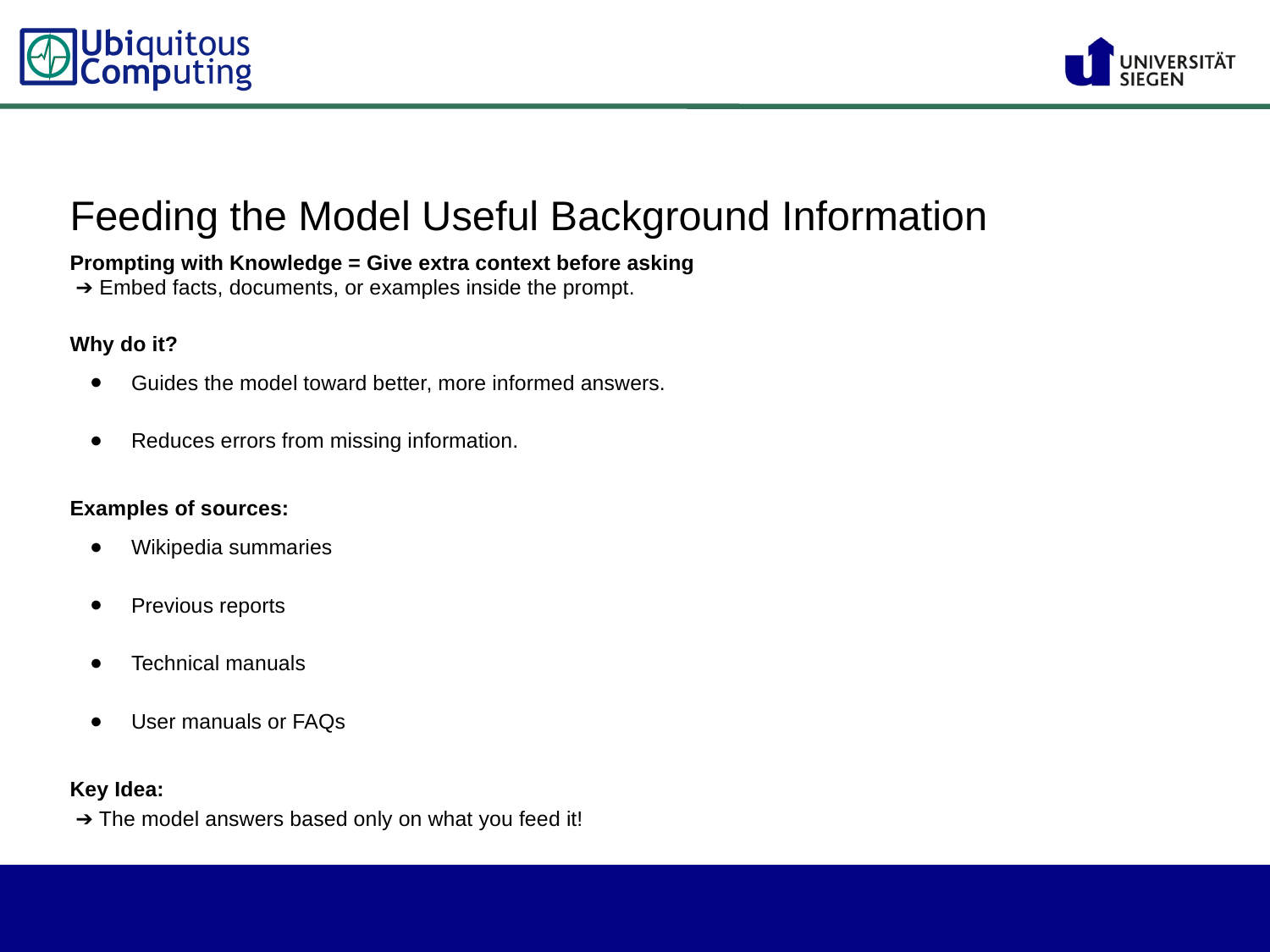

Feeding the Model Useful Background Information
Prompting with Knowledge = Give extra context before asking
 ➔ Embed facts, documents, or examples inside the prompt.
Why do it?
Guides the model toward better, more informed answers.
Reduces errors from missing information.
Examples of sources:
Wikipedia summaries
Previous reports
Technical manuals
User manuals or FAQs
Key Idea:
 ➔ The model answers based only on what you feed it!